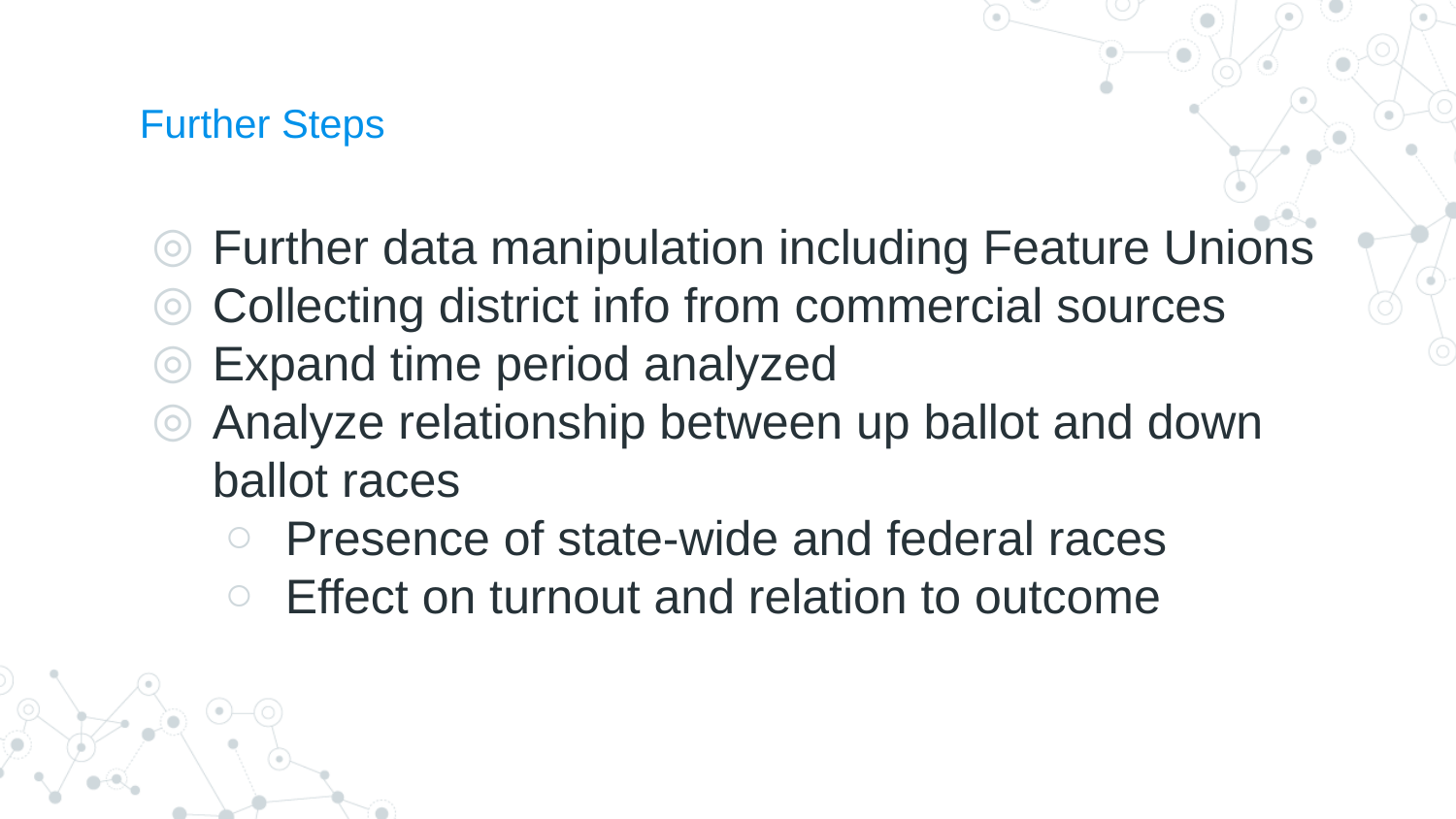

# Further Steps
Further data manipulation including Feature Unions
Collecting district info from commercial sources
Expand time period analyzed
Analyze relationship between up ballot and down ballot races
Presence of state-wide and federal races
Effect on turnout and relation to outcome